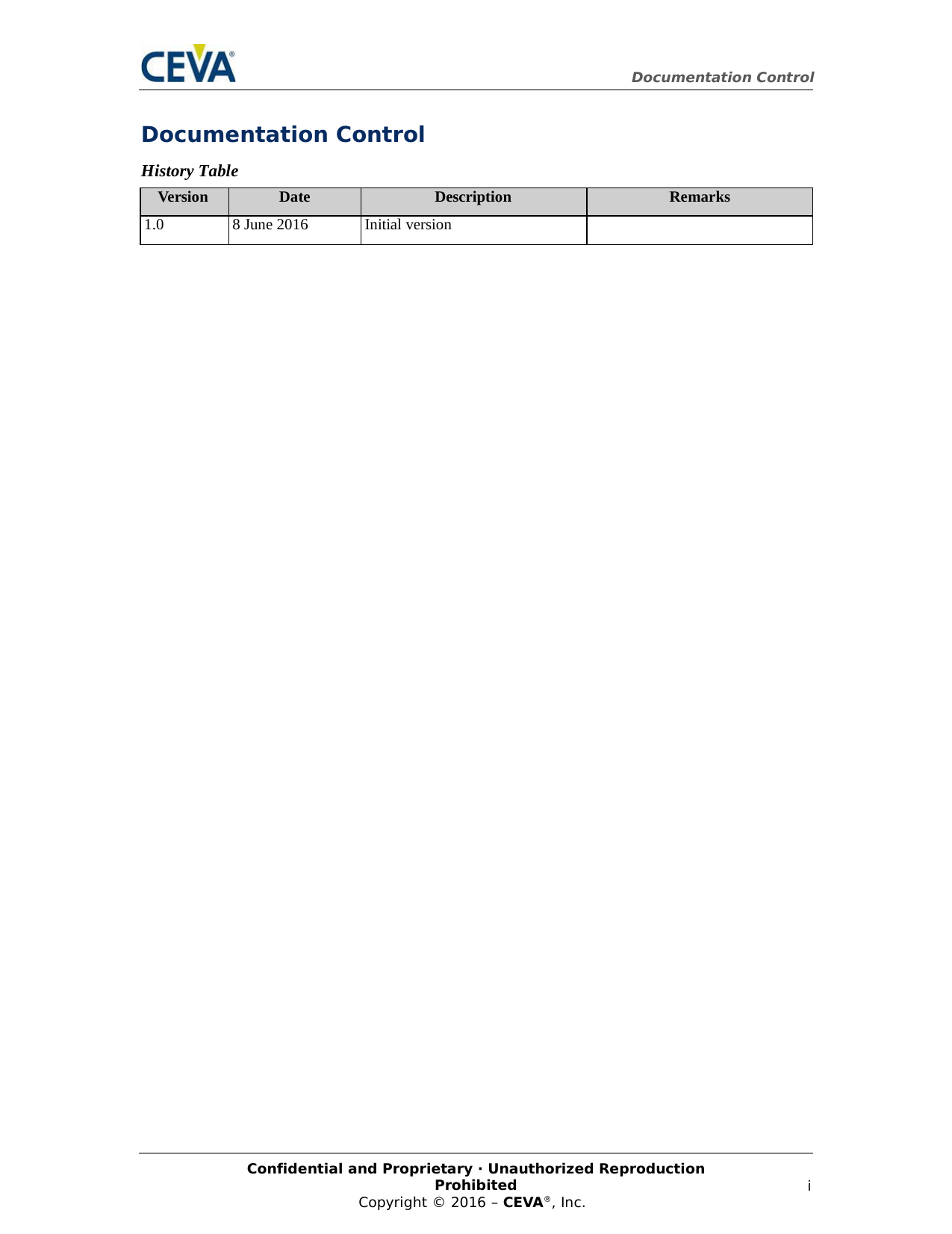

Documentation Control

Documentation Control
History Table
| Version | Date | Description | Remarks |
| --- | --- | --- | --- |
| 1.0 | 8 June 2016 | Initial version |  |

Confidential and Proprietary · Unauthorized Reproduction Prohibited
Copyright © 2016 – CEVA®, Inc.
i